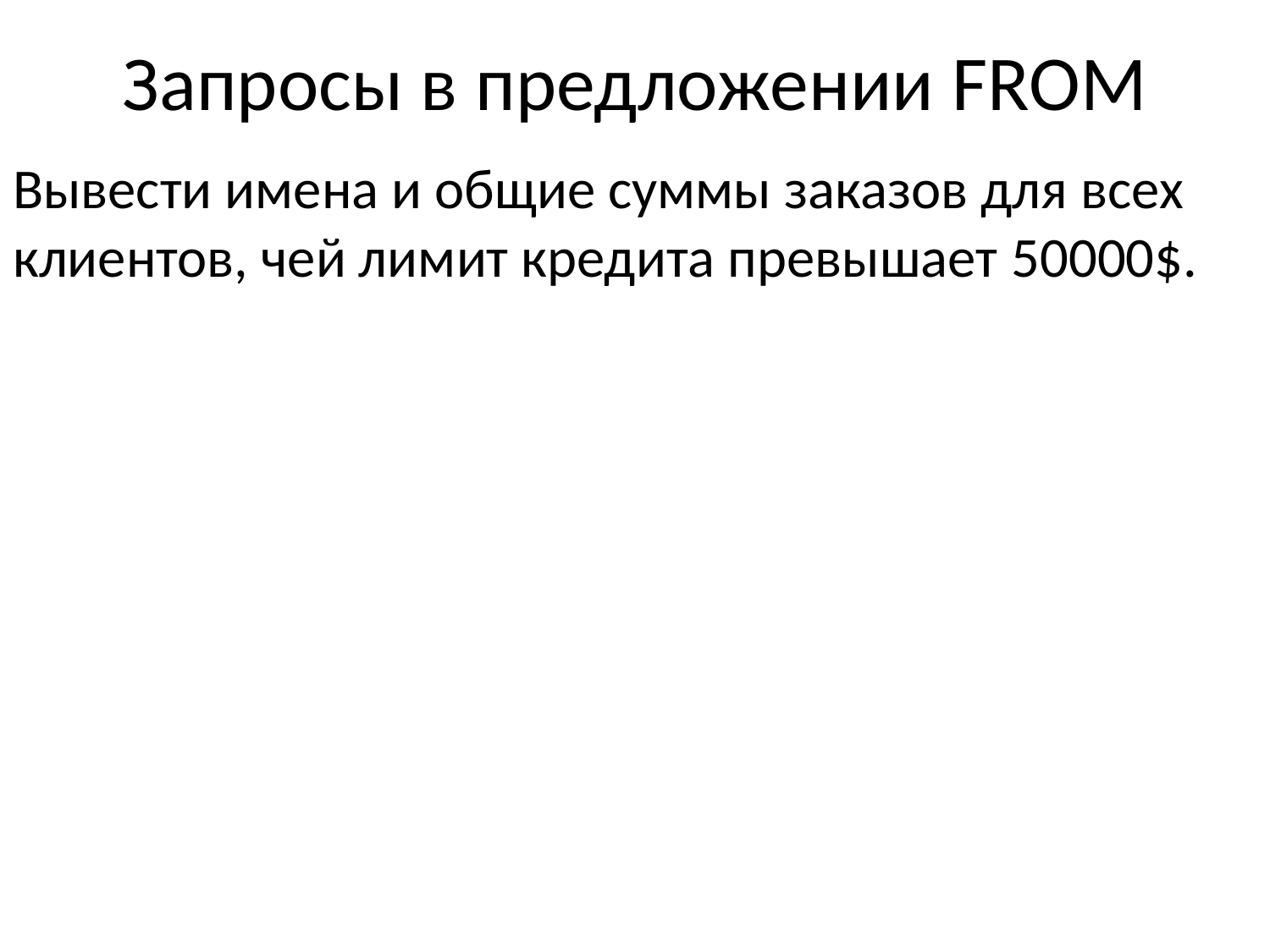

# Запросы в предложении FROM
Вывести имена и общие суммы заказов для всех клиентов, чей лимит кредита превышает 50000$.